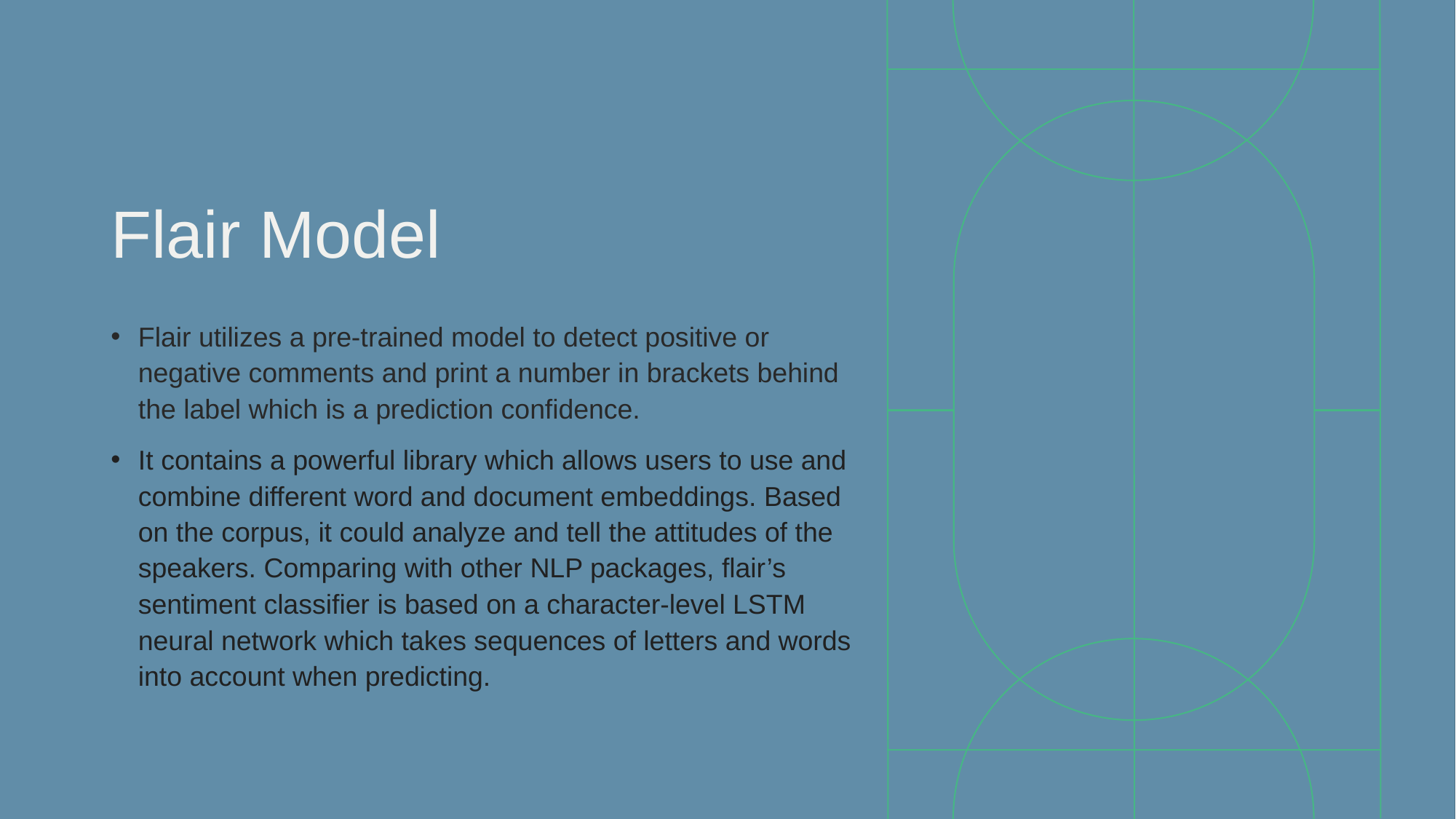

# Flair Model
Flair utilizes a pre-trained model to detect positive or negative comments and print a number in brackets behind the label which is a prediction confidence.
It contains a powerful library which allows users to use and combine different word and document embeddings. Based on the corpus, it could analyze and tell the attitudes of the speakers. Comparing with other NLP packages, flair’s sentiment classifier is based on a character-level LSTM neural network which takes sequences of letters and words into account when predicting.